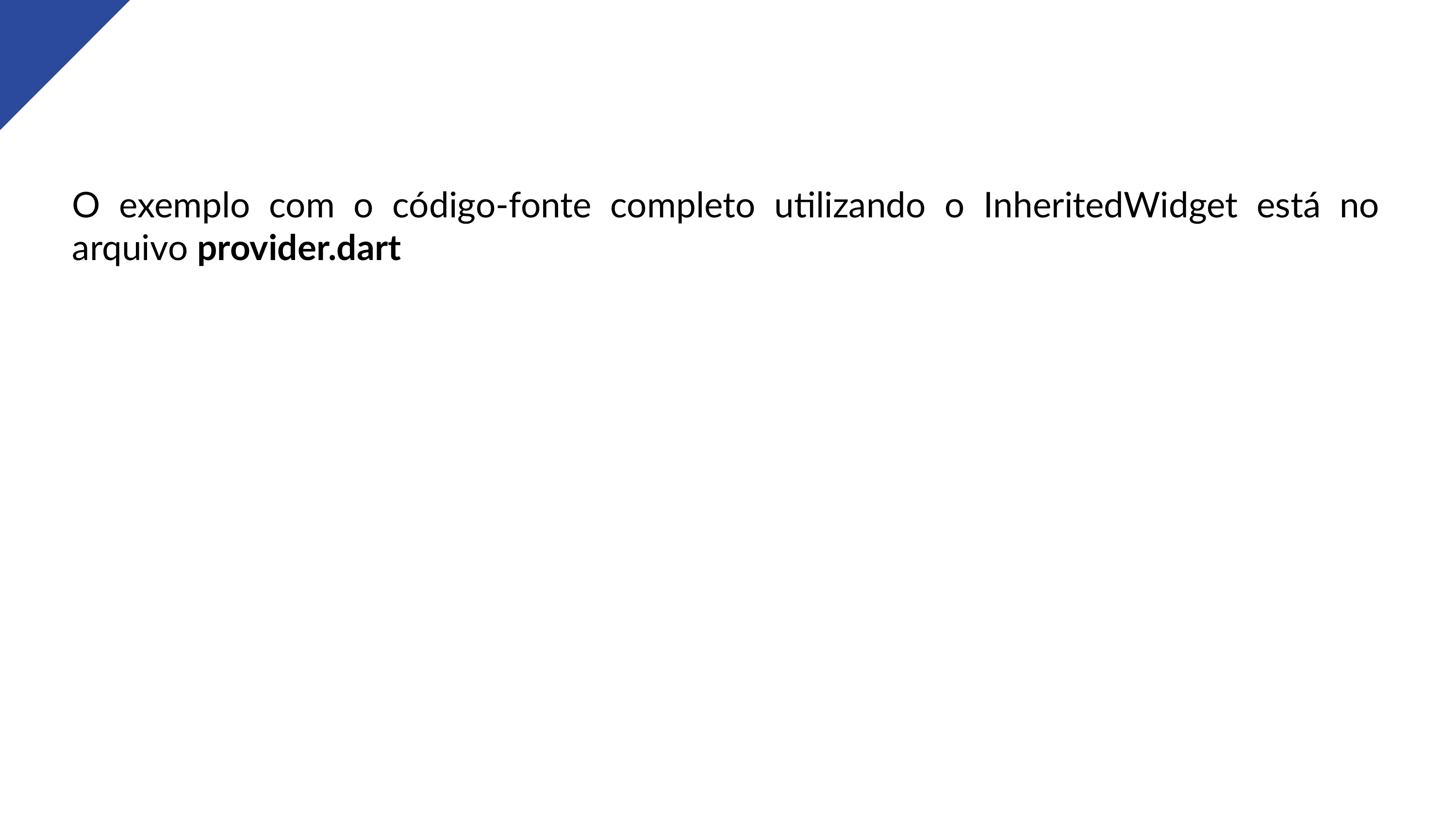

O exemplo com o código-fonte completo utilizando o InheritedWidget está no arquivo provider.dart